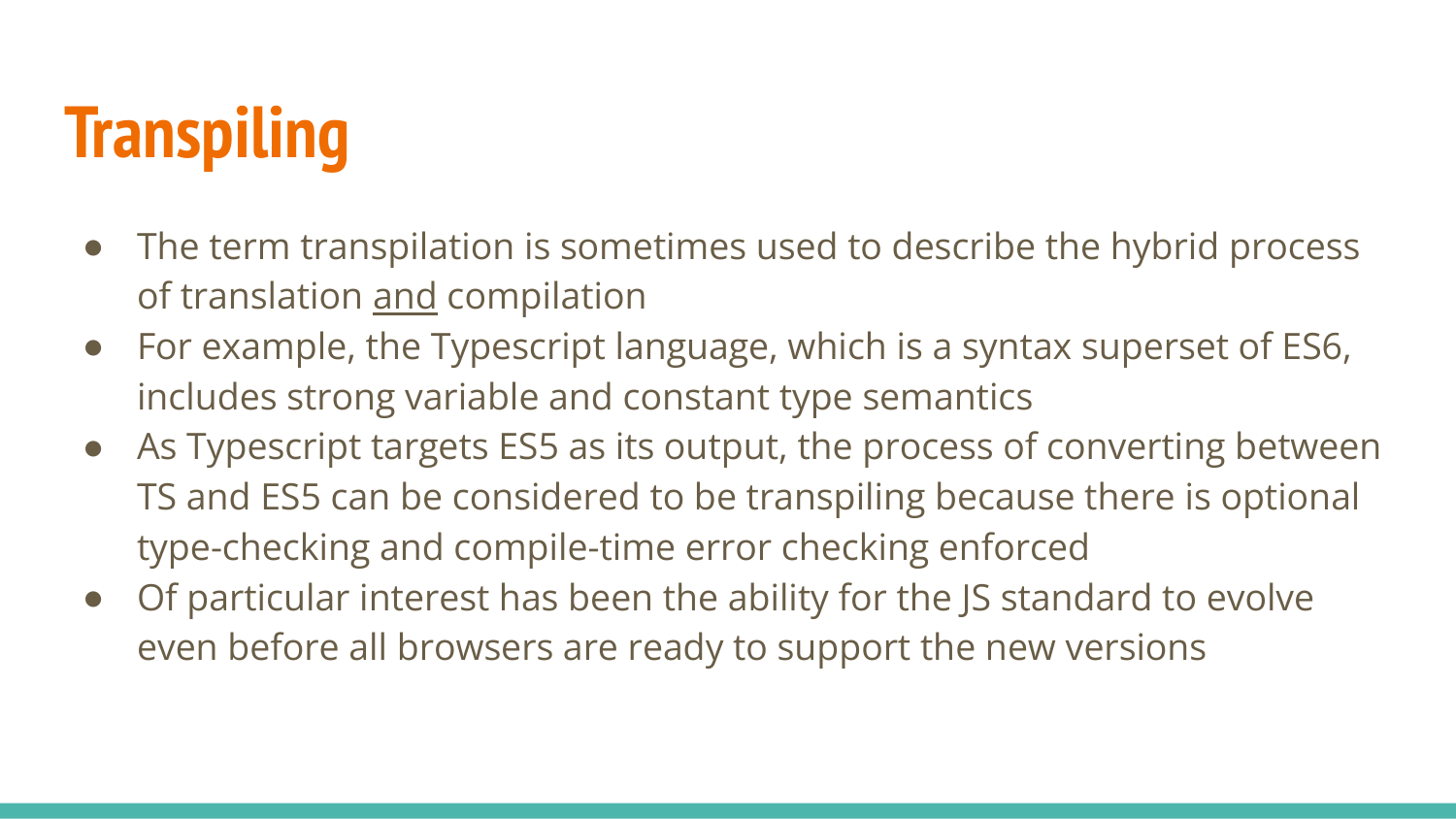

# Transpiling
The term transpilation is sometimes used to describe the hybrid process of translation and compilation
For example, the Typescript language, which is a syntax superset of ES6, includes strong variable and constant type semantics
As Typescript targets ES5 as its output, the process of converting between TS and ES5 can be considered to be transpiling because there is optional type-checking and compile-time error checking enforced
Of particular interest has been the ability for the JS standard to evolve even before all browsers are ready to support the new versions